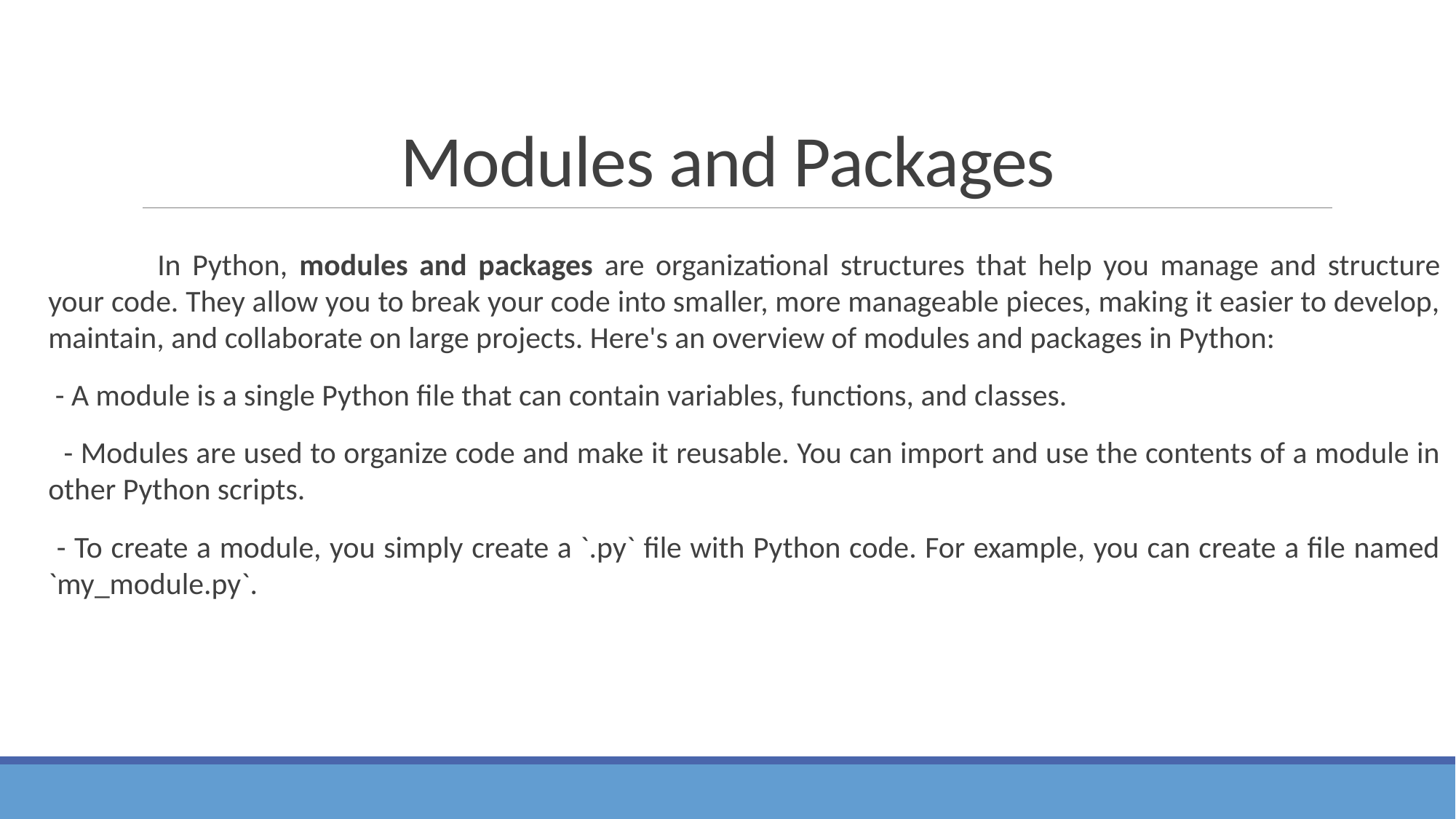

# Modules and Packages
	In Python, modules and packages are organizational structures that help you manage and structure your code. They allow you to break your code into smaller, more manageable pieces, making it easier to develop, maintain, and collaborate on large projects. Here's an overview of modules and packages in Python:
 - A module is a single Python file that can contain variables, functions, and classes.
  - Modules are used to organize code and make it reusable. You can import and use the contents of a module in other Python scripts.
 - To create a module, you simply create a `.py` file with Python code. For example, you can create a file named `my_module.py`.